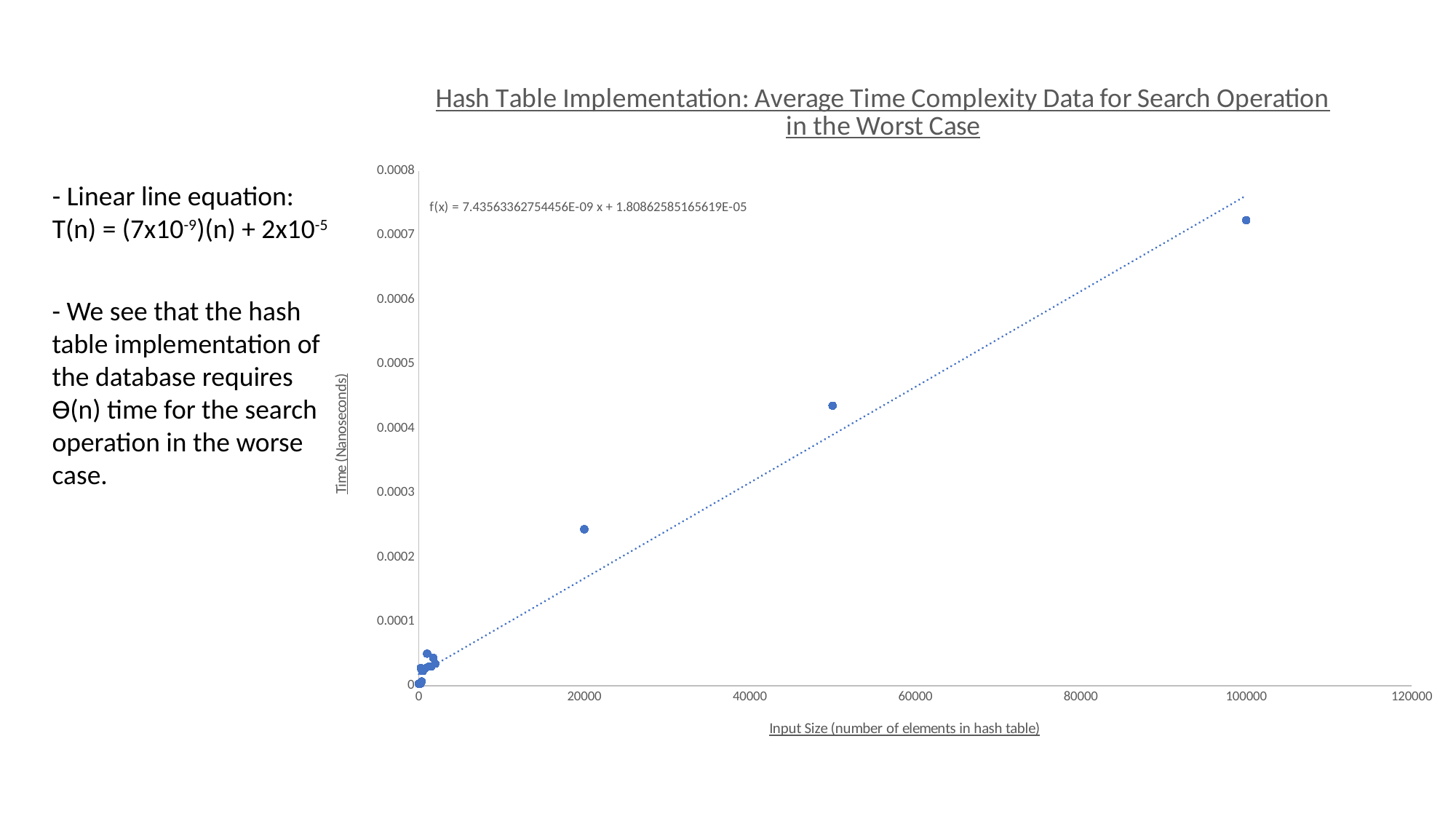

### Chart: Hash Table Implementation: Average Time Complexity Data for Search Operation in the Worst Case

| Category | t(n) |
|---|---|
- Linear line equation:
T(n) = (7x10-9)(n) + 2x10-5
- We see that the hash table implementation of the database requires Ѳ(n) time for the search operation in the worse case.